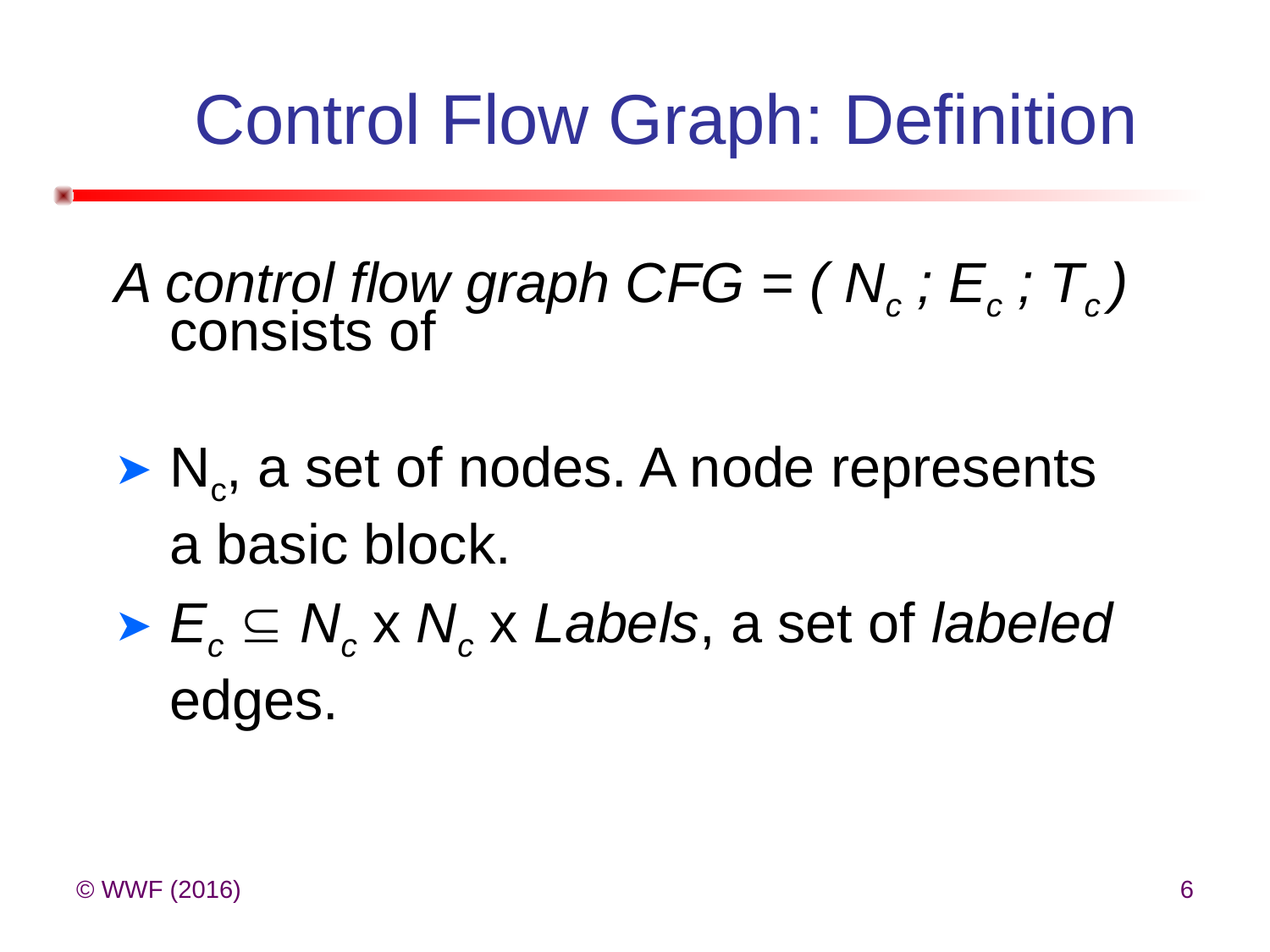

# Control Flow Graph: Definition
A control flow graph CFG = ( Nc ; Ec ; Tc ) consists of

Nc, a set of nodes. A node represents a basic block.
Ec ⊆ Nc x Nc x Labels, a set of labeled edges.
© WWF (2016)
6